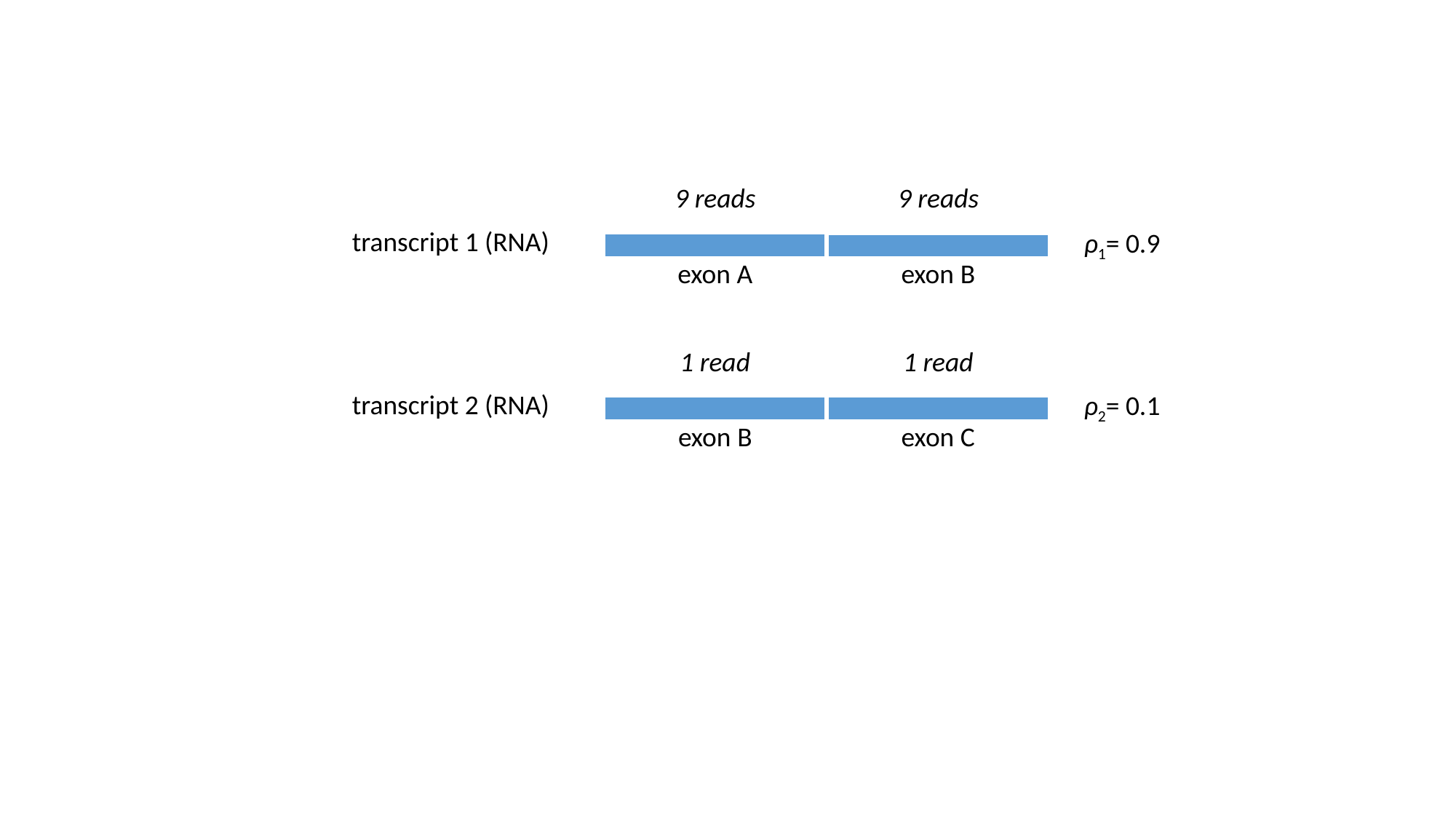

9 reads
9 reads
transcript 1 (RNA)
ρ1= 0.9

exon A
exon B
1 read
1 read
transcript 2 (RNA)
ρ2= 0.1

exon B
exon C